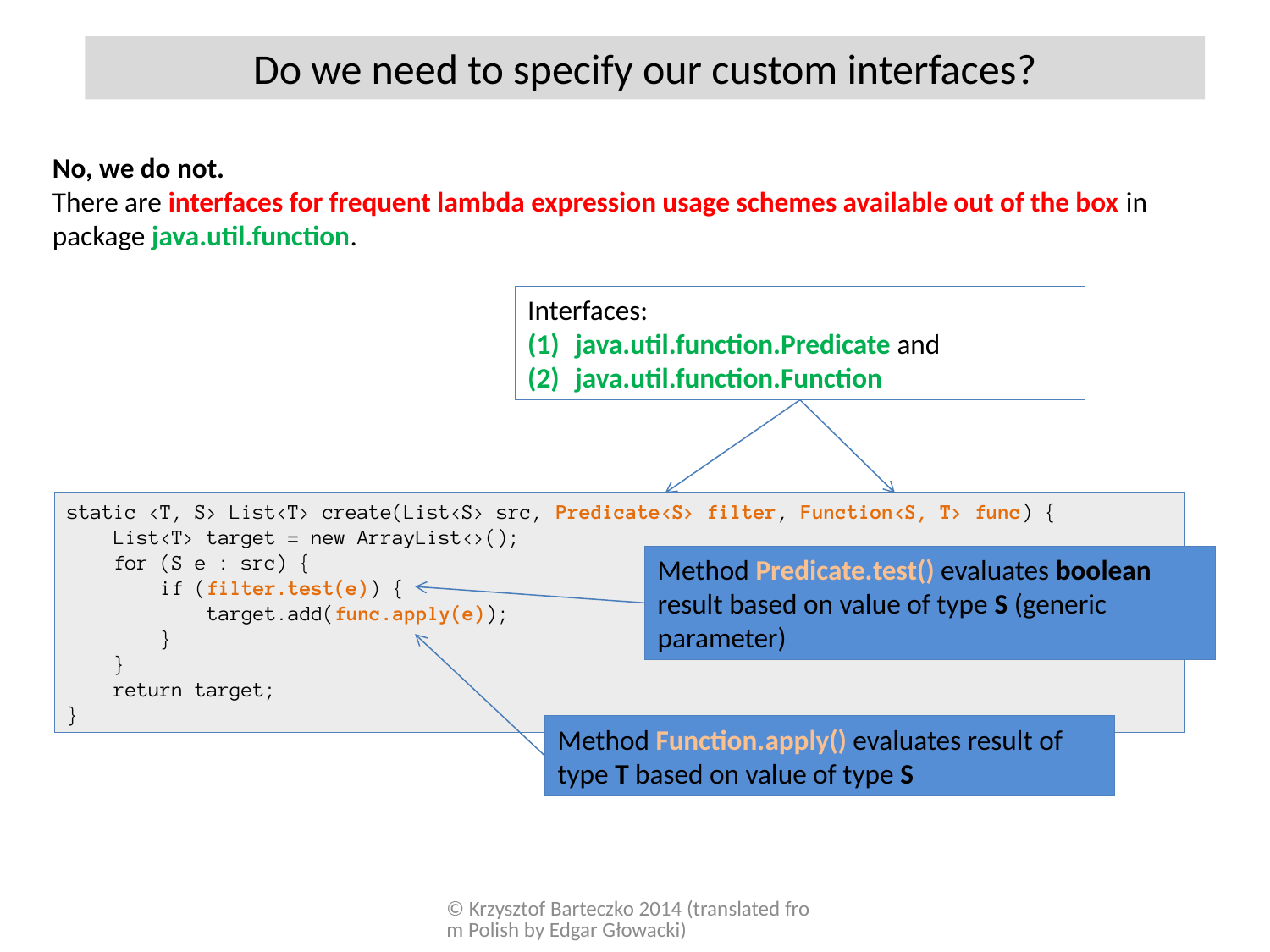

Do we need to specify our custom interfaces?
No, we do not.
There are interfaces for frequent lambda expression usage schemes available out of the box in package java.util.function.
Interfaces:
java.util.function.Predicate and
java.util.function.Function
static <T, S> List<T> create(List<S> src, Predicate<S> filter, Function<S, T> func) {
    List<T> target = new ArrayList<>();
    for (S e : src) {
        if (filter.test(e)) {
            target.add(func.apply(e));
        }
    }
    return target;
}
Method Predicate.test() evaluates boolean result based on value of type S (generic parameter)
Method Function.apply() evaluates result of type T based on value of type S
© Krzysztof Barteczko 2014 (translated from Polish by Edgar Głowacki)